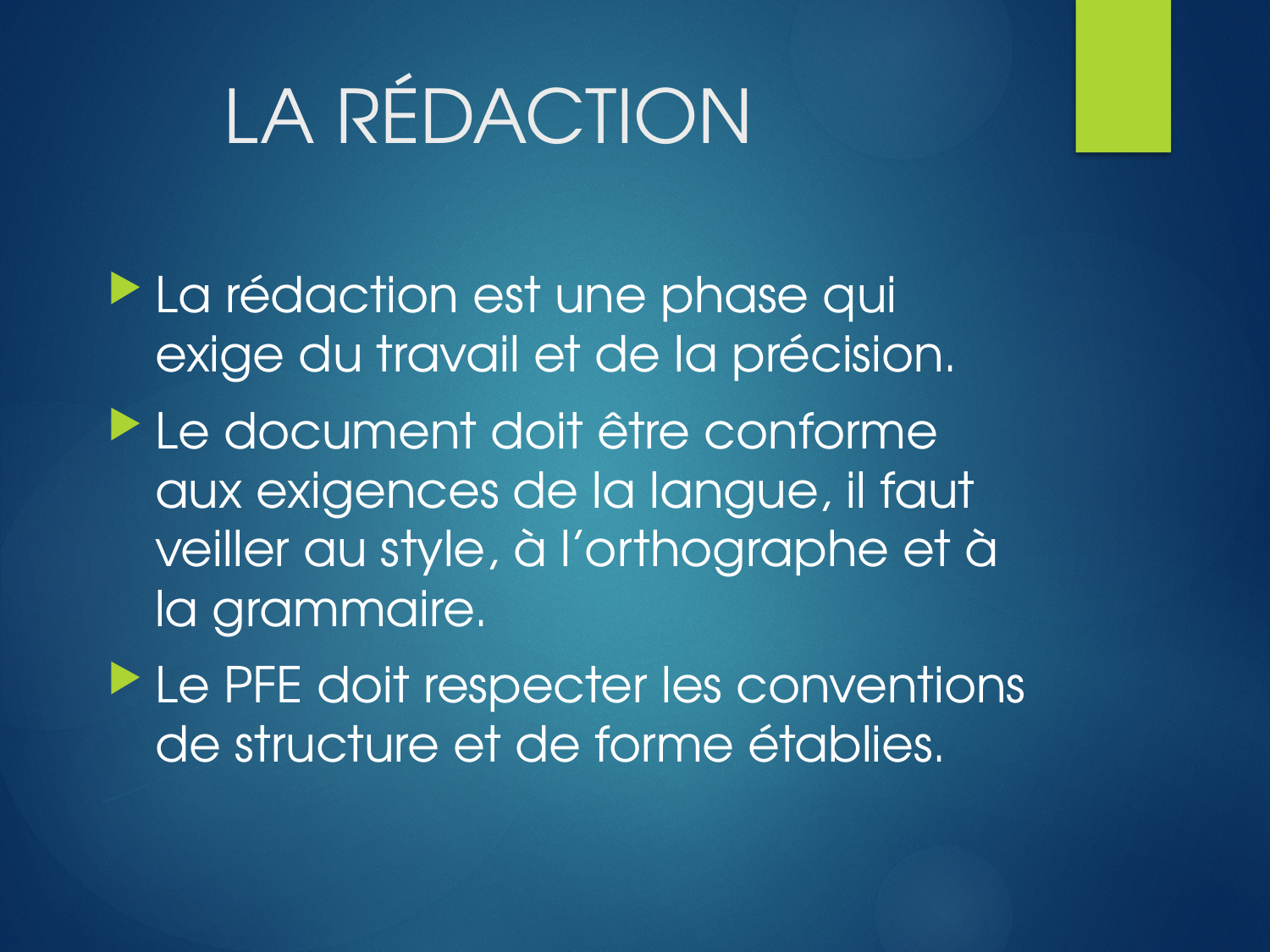

# LA RÉDACTION
La rédaction est une phase qui exige du travail et de la précision.
Le document doit être conforme aux exigences de la langue, il faut veiller au style, à l’orthographe et à la grammaire.
Le PFE doit respecter les conventions de structure et de forme établies.